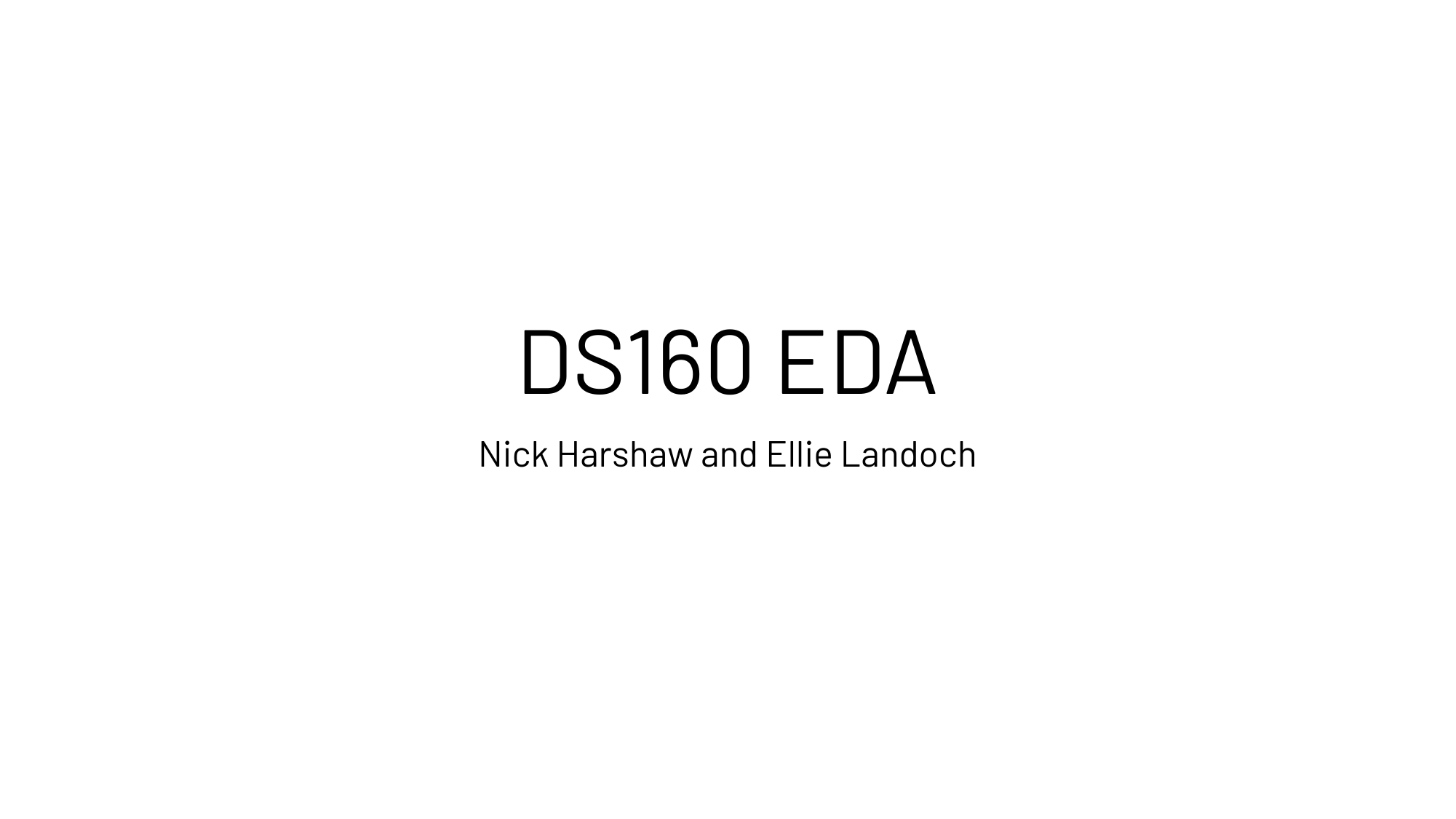

# DS160 EDA
Nick Harshaw and Ellie Landoch